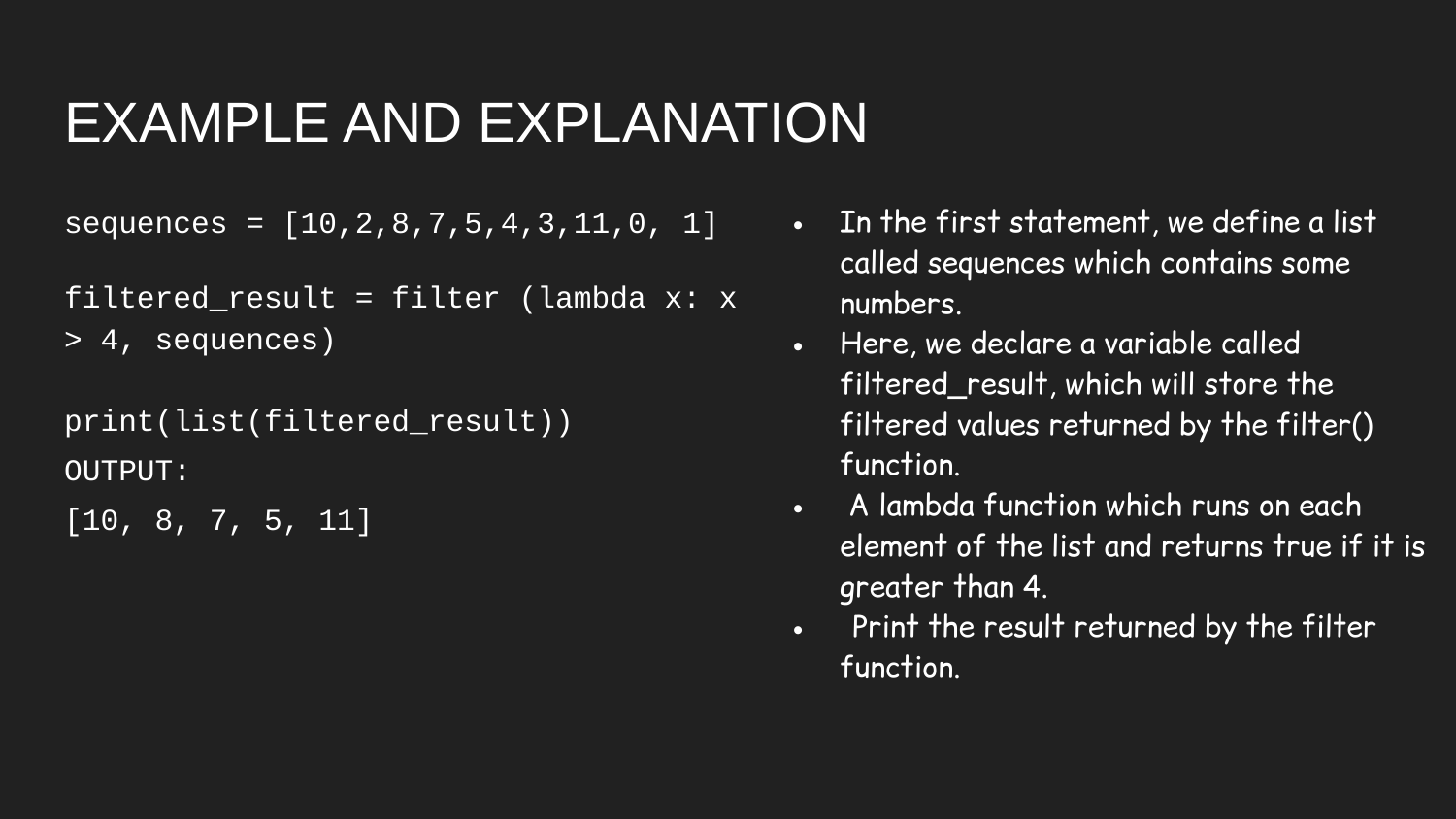

# EXAMPLE AND EXPLANATION
sequences = [10,2,8,7,5,4,3,11,0, 1]
filtered_result = filter (lambda x: x > 4, sequences)
print(list(filtered_result))
OUTPUT:
[10, 8, 7, 5, 11]

In the first statement, we define a list called sequences which contains some numbers.
Here, we declare a variable called filtered_result, which will store the filtered values returned by the filter() function.
 A lambda function which runs on each element of the list and returns true if it is greater than 4.
 Print the result returned by the filter function.